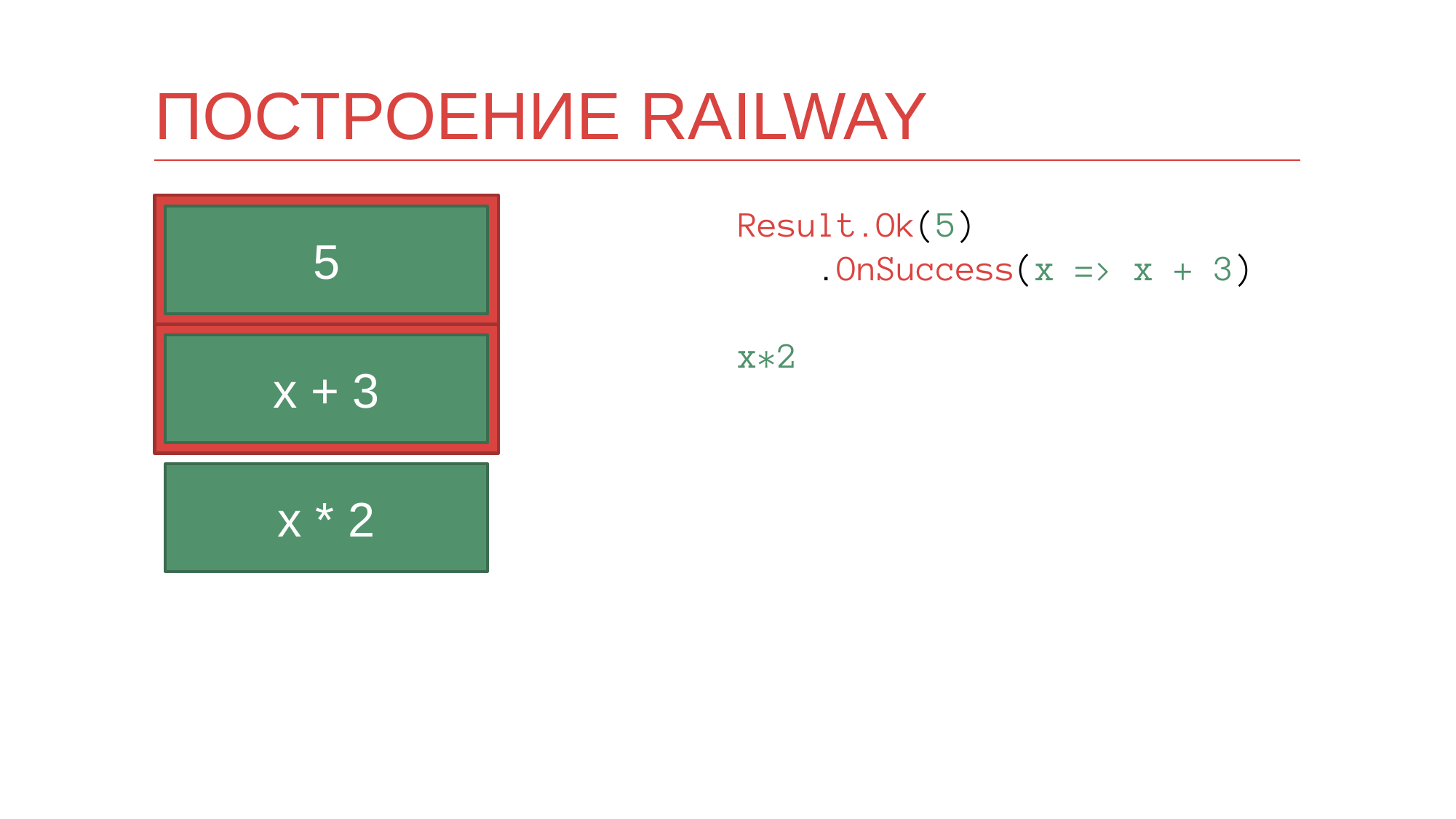

# Построение Railway

Result.Ok(5)
    .OnSuccess(x => x + 3)

x*2
5

x + 3
x * 2